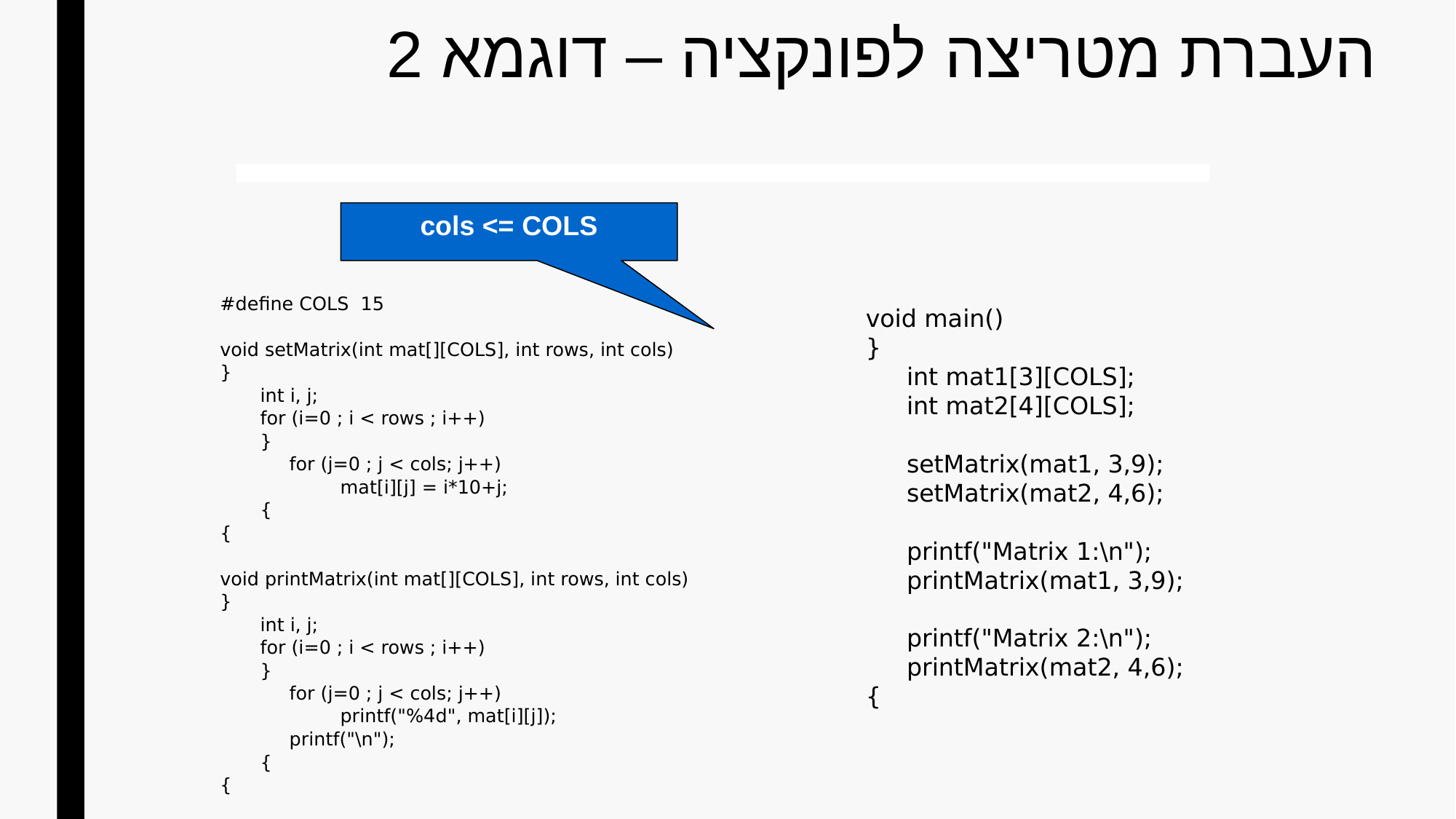

# העברת מטריצה לפונקציה – דוגמא 2

cols <= COLS

#define COLS  15

void setMatrix(int mat[][COLS], int rows, int cols)
}
	int i, j;
	for (i=0 ; i < rows ; i++)
	}
	     for (j=0 ; j < cols; j++)
	     	 mat[i][j] = i*10+j;
	{
{

void printMatrix(int mat[][COLS], int rows, int cols)
}
	int i, j;
	for (i=0 ; i < rows ; i++)
	}
	     for (j=0 ; j < cols; j++)
	 	 printf("%4d", mat[i][j]);
	     printf("\n");
	{
{

void main()
}
	int mat1[3][COLS];
	int mat2[4][COLS];

	setMatrix(mat1, 3,9);
	setMatrix(mat2, 4,6);

	printf("Matrix 1:\n");
	printMatrix(mat1, 3,9);

	printf("Matrix 2:\n");
	printMatrix(mat2, 4,6);
{